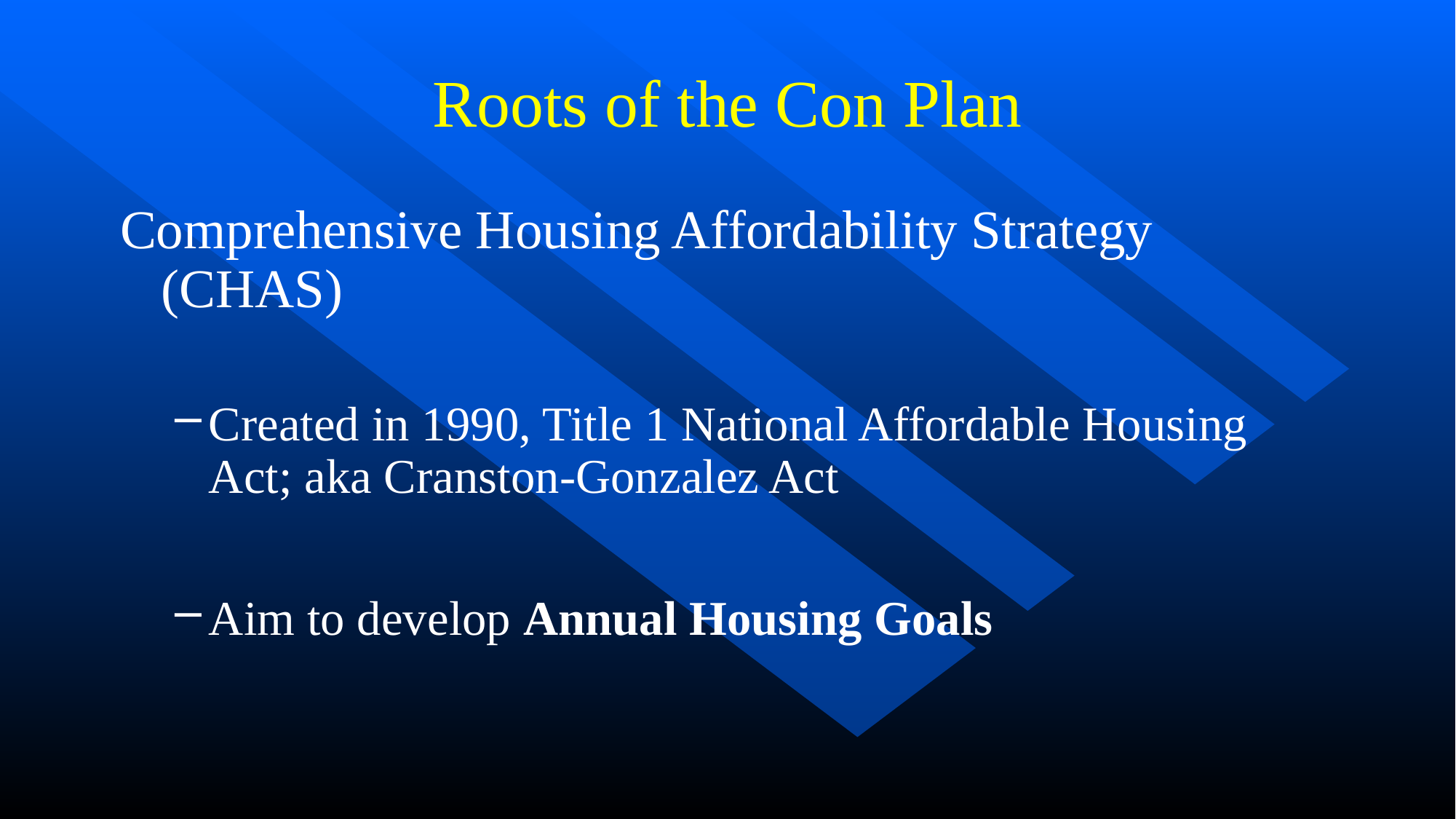

# Roots of the Con Plan
Comprehensive Housing Affordability Strategy (CHAS)

Created in 1990, Title 1 National Affordable Housing Act; aka Cranston-Gonzalez Act

Aim to develop Annual Housing Goals